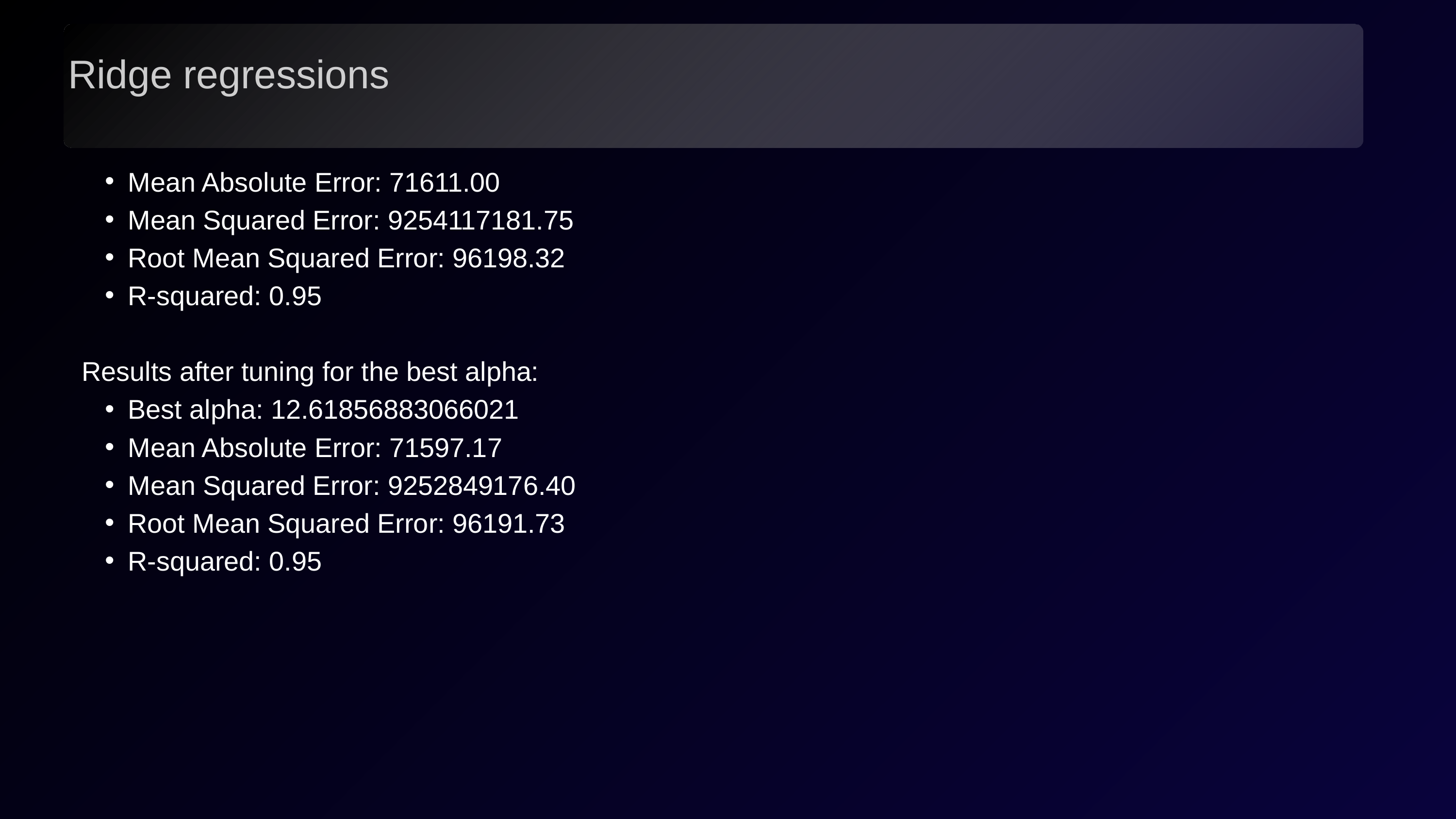

Ridge regressions
Mean Absolute Error: 71611.00
Mean Squared Error: 9254117181.75
Root Mean Squared Error: 96198.32
R-squared: 0.95

Results after tuning for the best alpha:
Best alpha: 12.61856883066021
Mean Absolute Error: 71597.17
Mean Squared Error: 9252849176.40
Root Mean Squared Error: 96191.73
R-squared: 0.95